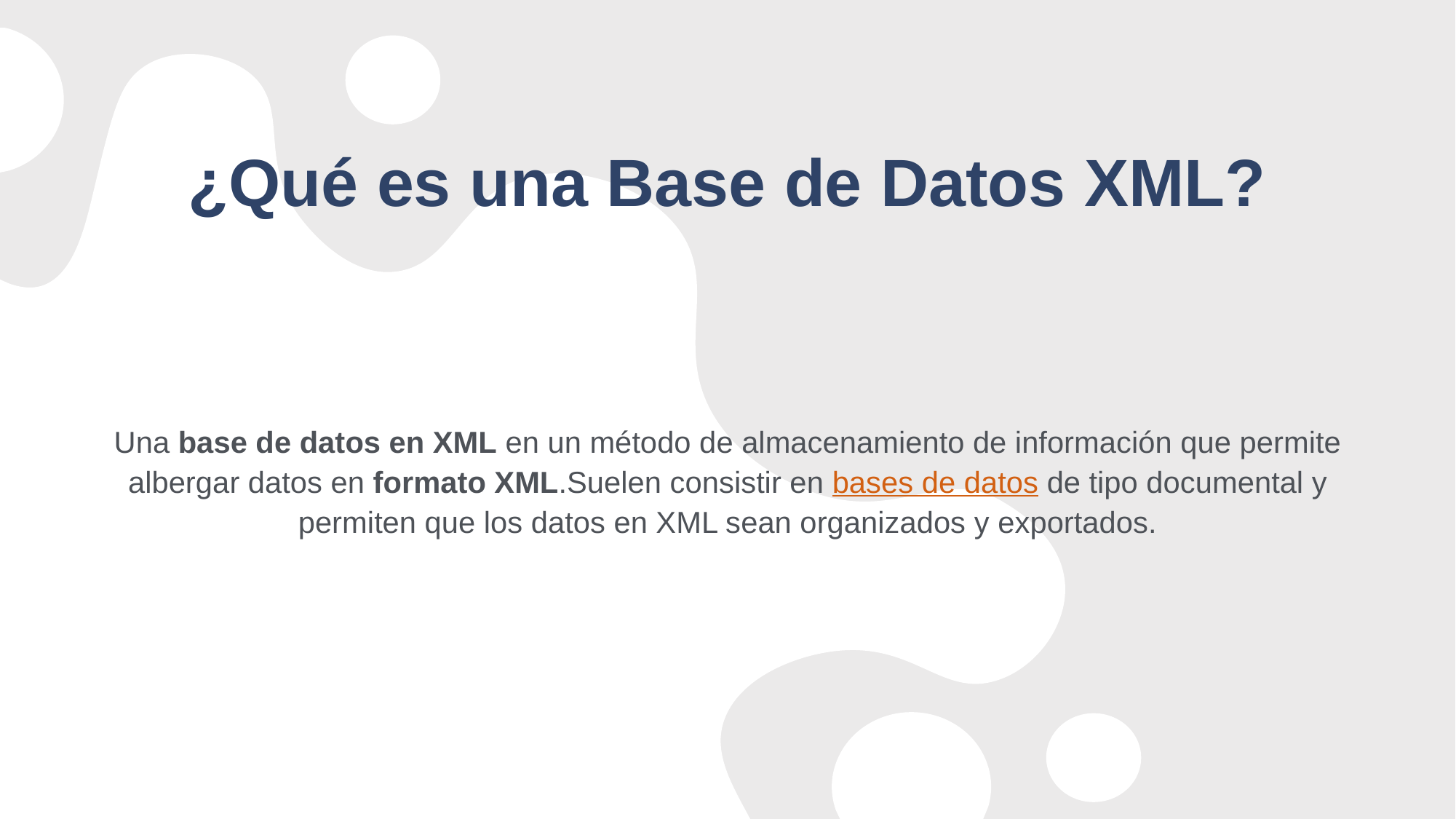

# ¿Qué es una Base de Datos XML?

Una base de datos en XML en un método de almacenamiento de información que permite albergar datos en formato XML.Suelen consistir en bases de datos de tipo documental y permiten que los datos en XML sean organizados y exportados.